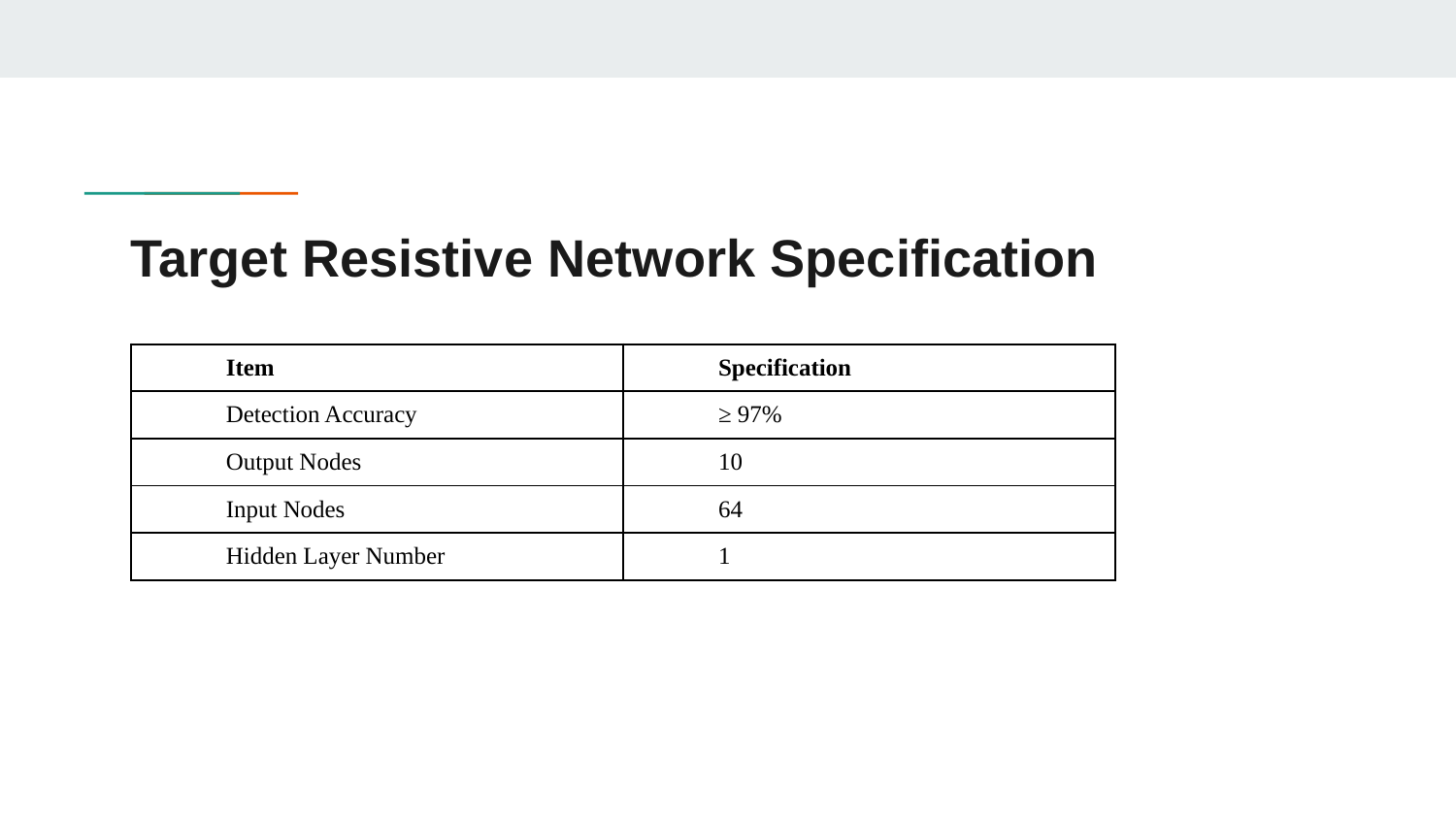

# Target Resistive Network Specification
| Item | Specification |
| --- | --- |
| Detection Accuracy | ≥ 97% |
| Output Nodes | 10 |
| Input Nodes | 64 |
| Hidden Layer Number | 1 |